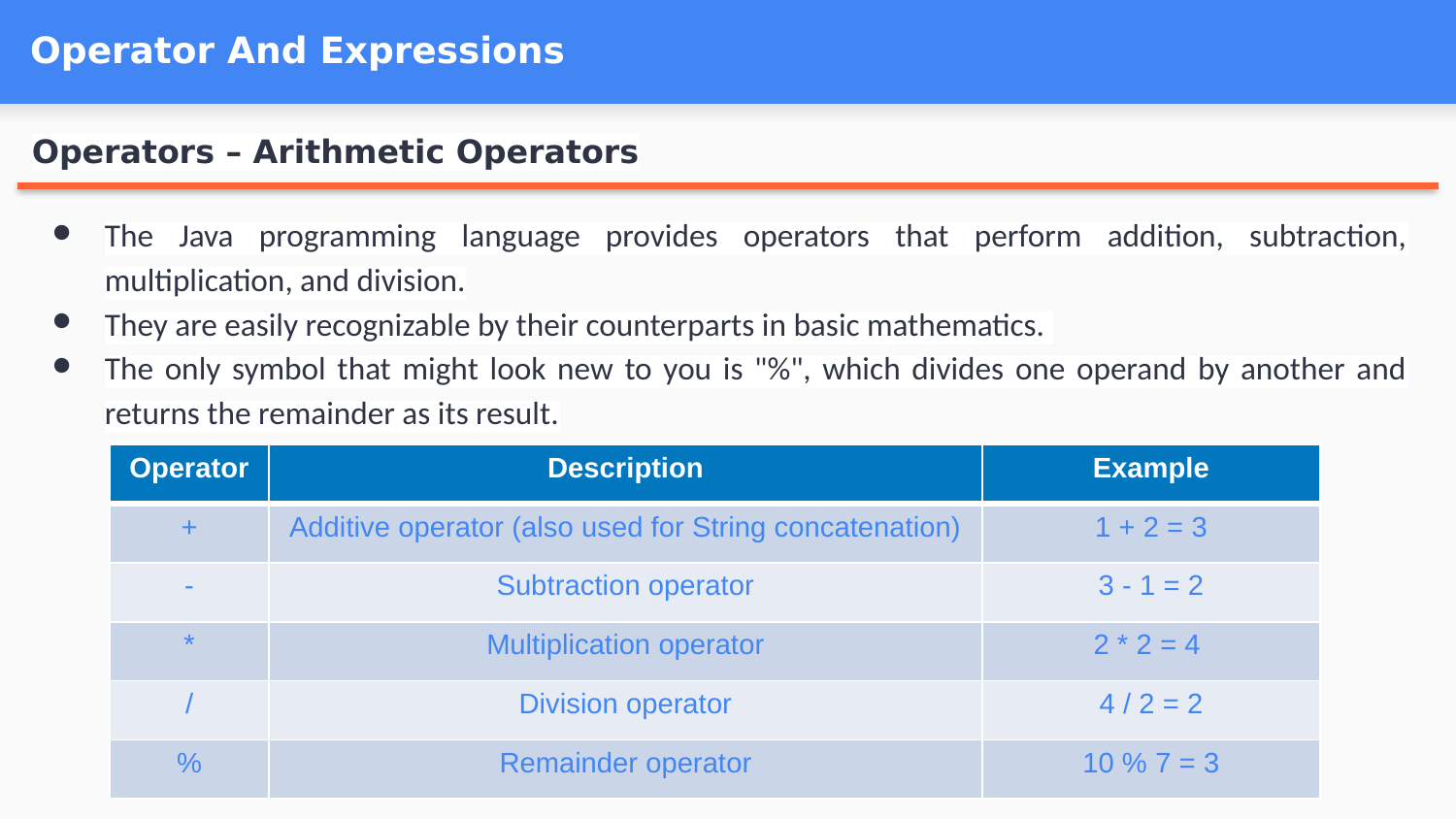

# Operator And Expressions
Operators – Arithmetic Operators

The Java programming language provides operators that perform addition, subtraction, multiplication, and division.
They are easily recognizable by their counterparts in basic mathematics.
The only symbol that might look new to you is "%", which divides one operand by another and returns the remainder as its result.
| Operator | Description | Example |
| --- | --- | --- |
| + | Additive operator (also used for String concatenation) | 1 + 2 = 3 |
| - | Subtraction operator | 3 - 1 = 2 |
| \* | Multiplication operator | 2 \* 2 = 4 |
| / | Division operator | 4 / 2 = 2 |
| % | Remainder operator | 10 % 7 = 3 |